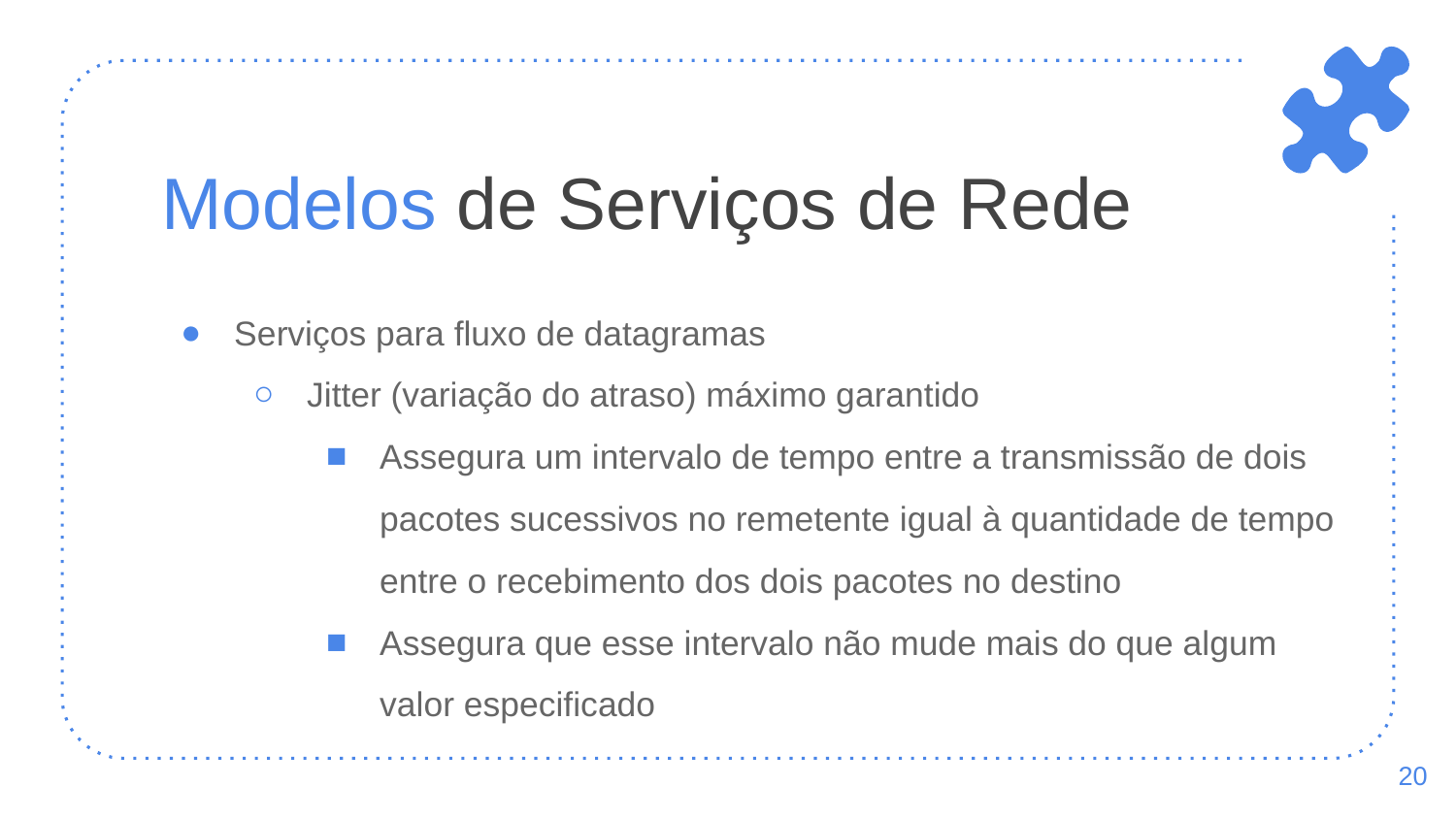

# Modelos de Serviços de Rede
Serviços para fluxo de datagramas
Jitter (variação do atraso) máximo garantido
Assegura um intervalo de tempo entre a transmissão de dois pacotes sucessivos no remetente igual à quantidade de tempo entre o recebimento dos dois pacotes no destino
Assegura que esse intervalo não mude mais do que algum valor especificado
20